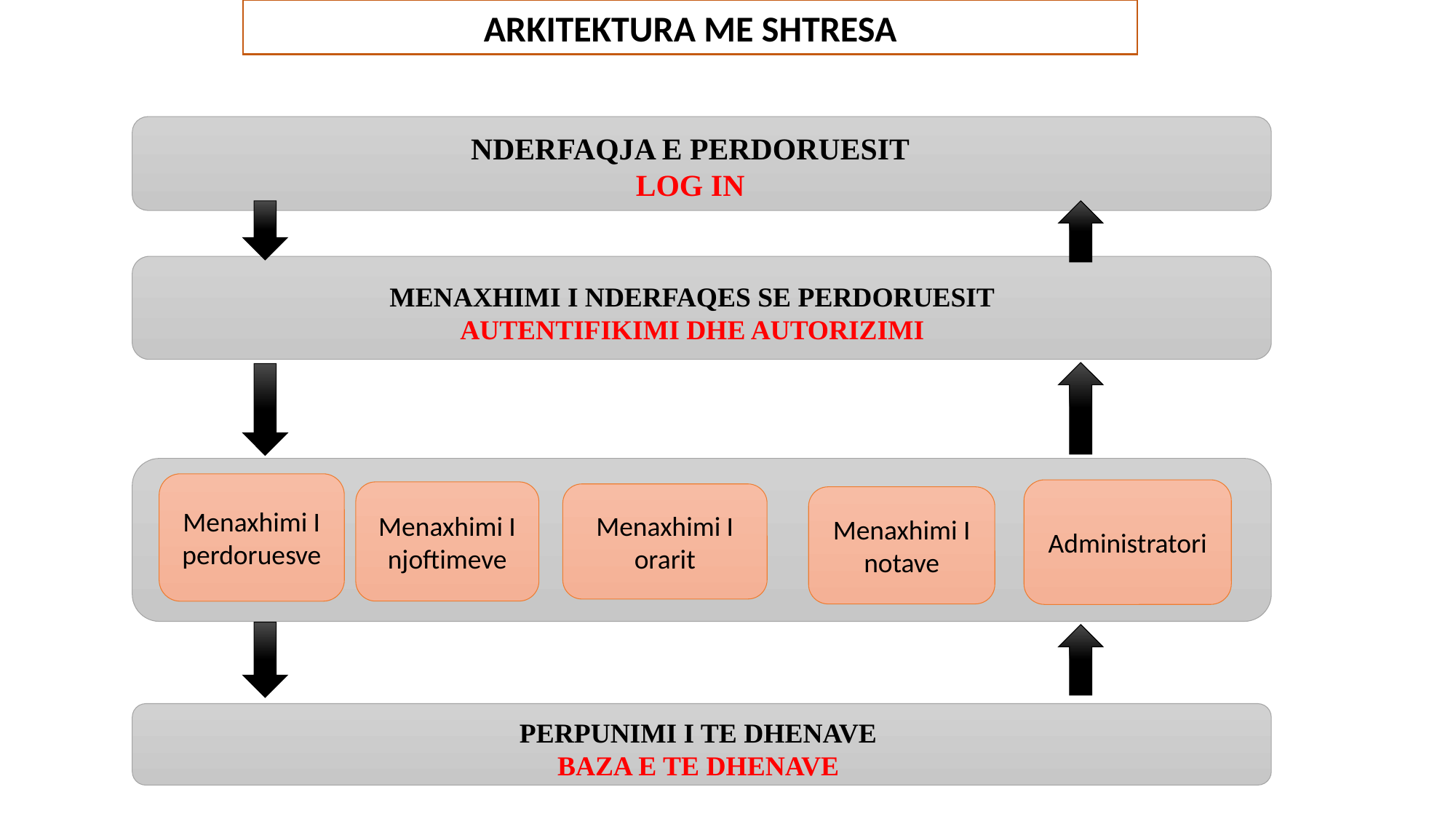

ARKITEKTURA ME SHTRESA

NDERFAQJA E PERDORUESIT
LOG IN

MENAXHIMI I NDERFAQES SE PERDORUESIT
AUTENTIFIKIMI DHE AUTORIZIMI

Menaxhimi I perdoruesve
Administratori
Menaxhimi I njoftimeve
Menaxhimi I orarit
Menaxhimi I notave

PERPUNIMI I TE DHENAVE
BAZA E TE DHENAVE